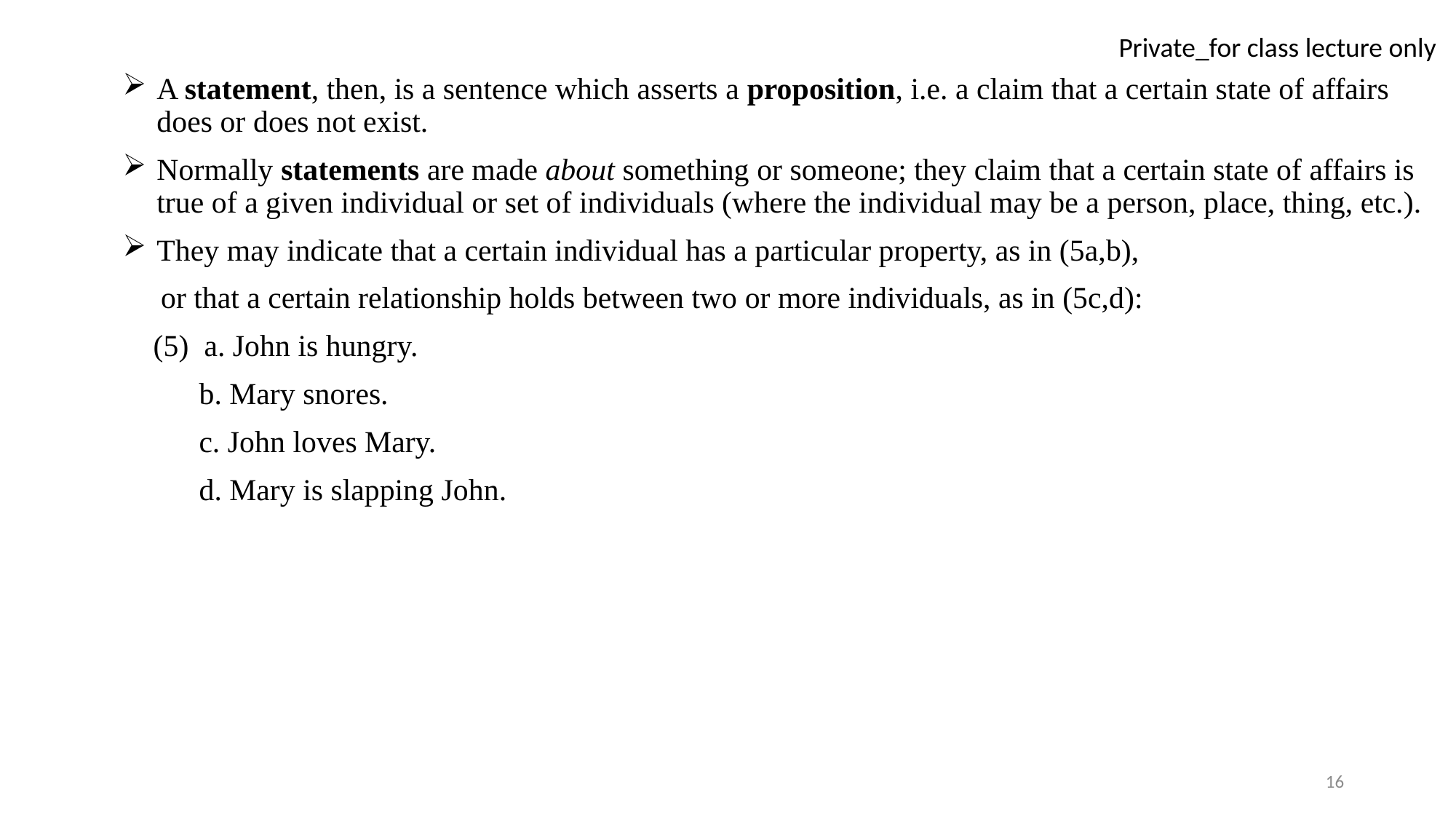

A statement, then, is a sentence which asserts a proposition, i.e. a claim that a certain state of affairs does or does not exist.
Normally statements are made about something or someone; they claim that a certain state of affairs is true of a given individual or set of individuals (where the individual may be a person, place, thing, etc.).
They may indicate that a certain individual has a particular property, as in (5a,b),
     or that a certain relationship holds between two or more individuals, as in (5c,d):
    (5)  a. John is hungry.
          b. Mary snores.
          c. John loves Mary.
          d. Mary is slapping John.

16